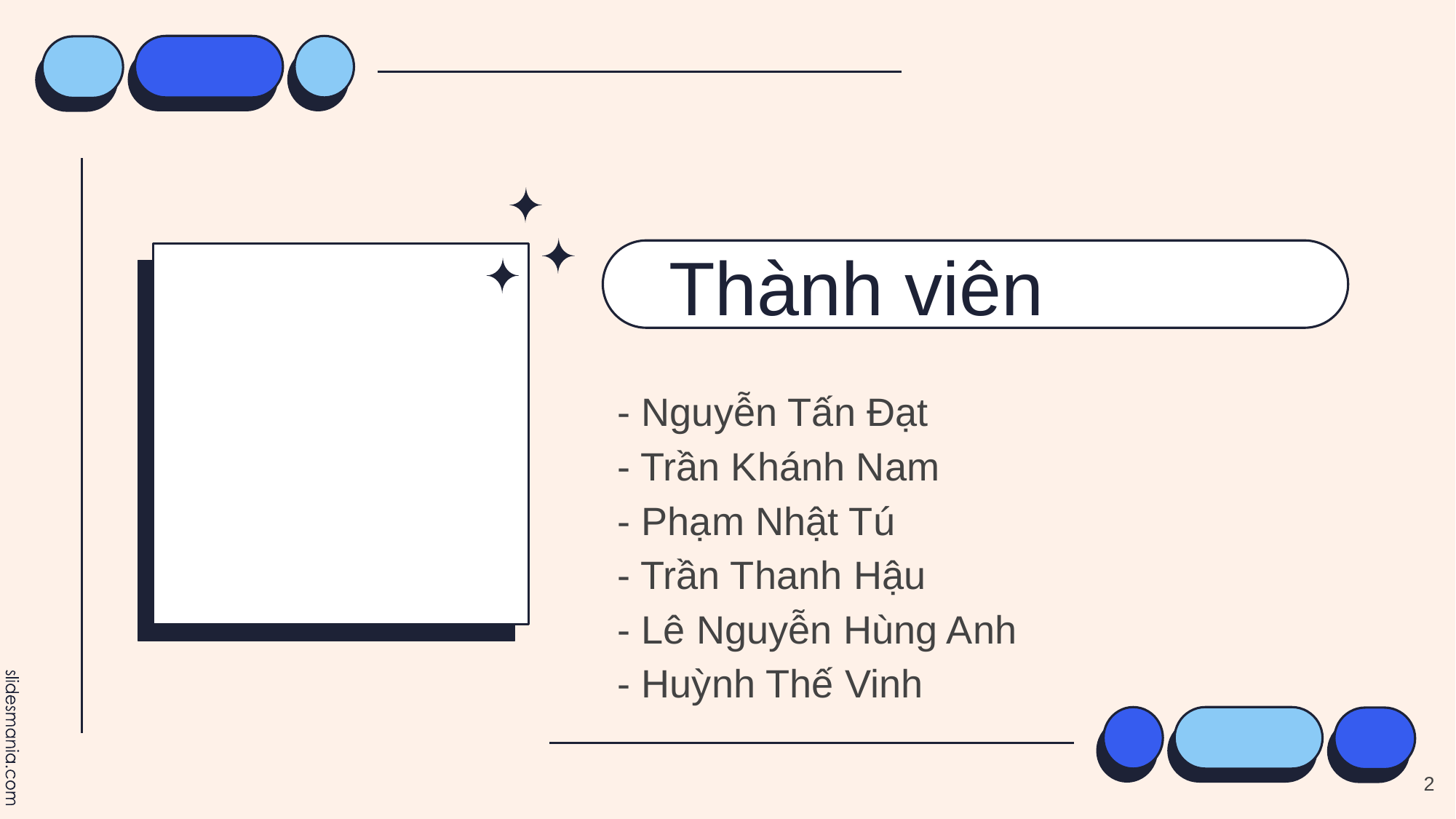

# Thành viên

- Nguyễn Tấn Đạt
- Trần Khánh Nam
- Phạm Nhật Tú
- Trần Thanh Hậu
- Lê Nguyễn Hùng Anh
- Huỳnh Thế Vinh
2